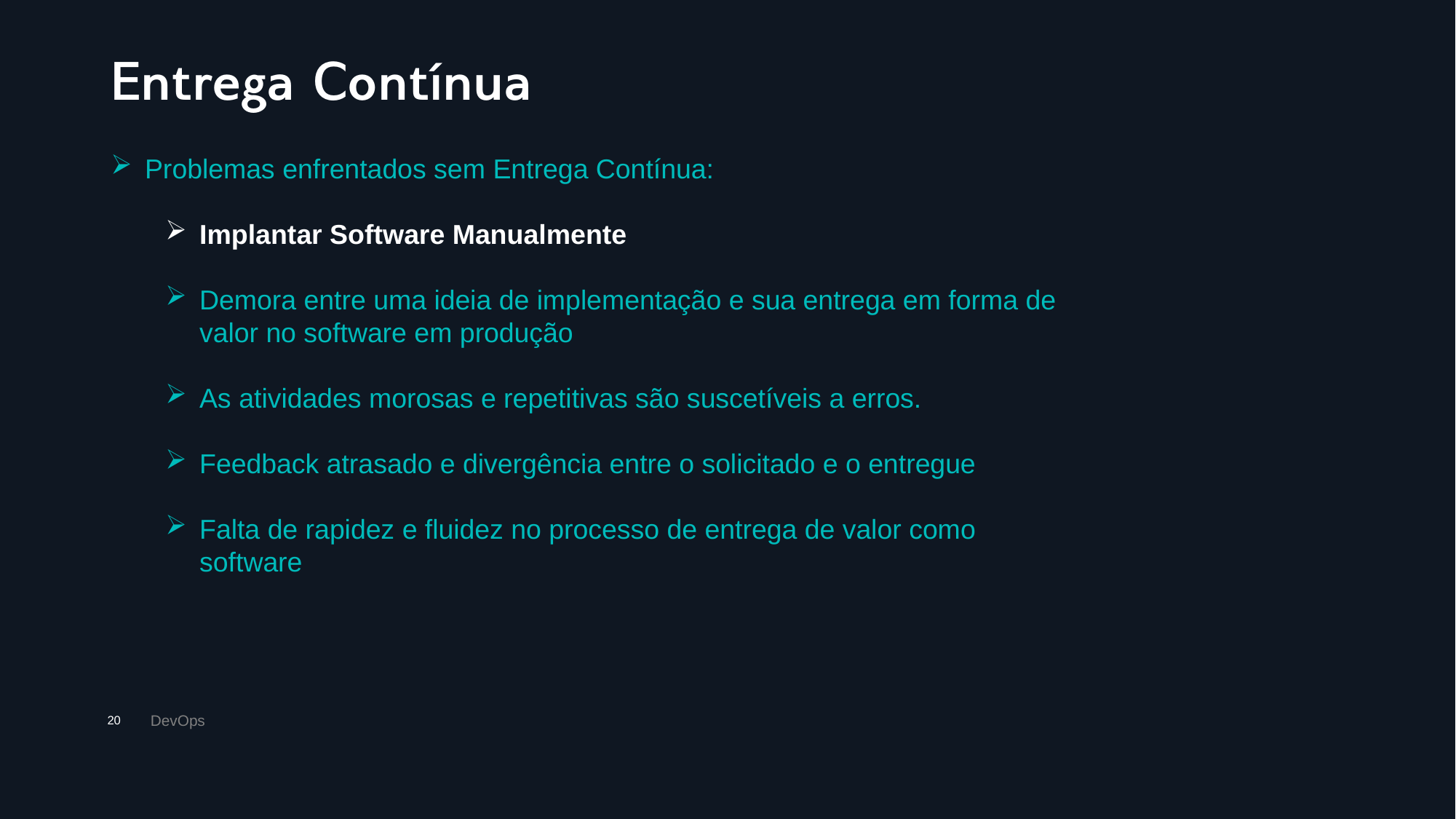

# Entrega Contínua
Problemas enfrentados sem Entrega Contínua:

Implantar Software Manualmente

Demora entre uma ideia de implementação e sua entrega em forma de valor no software em produção

As atividades morosas e repetitivas são suscetíveis a erros.

Feedback atrasado e divergência entre o solicitado e o entregue

Falta de rapidez e fluidez no processo de entrega de valor como software

DevOps
20